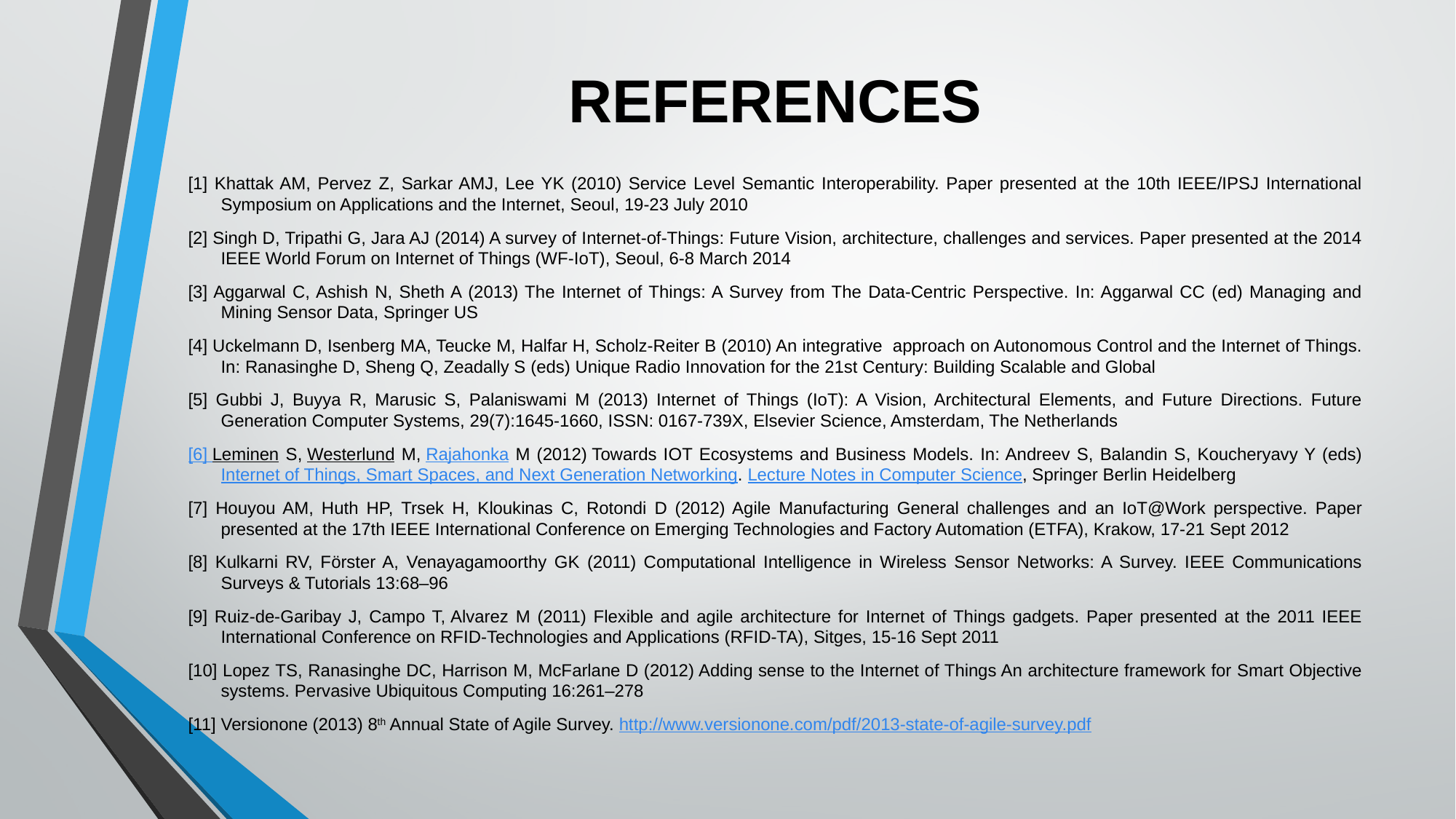

# REFERENCES
[1] Khattak AM, Pervez Z, Sarkar AMJ, Lee YK (2010) Service Level Semantic Interoperability. Paper presented at the 10th IEEE/IPSJ International Symposium on Applications and the Internet, Seoul, 19-23 July 2010
[2] Singh D, Tripathi G, Jara AJ (2014) A survey of Internet-of-Things: Future Vision, architecture, challenges and services. Paper presented at the 2014 IEEE World Forum on Internet of Things (WF-IoT), Seoul, 6-8 March 2014
[3] Aggarwal C, Ashish N, Sheth A (2013) The Internet of Things: A Survey from The Data-Centric Perspective. In: Aggarwal CC (ed) Managing and Mining Sensor Data, Springer US
[4] Uckelmann D, Isenberg MA, Teucke M, Halfar H, Scholz-Reiter B (2010) An integrative  approach on Autonomous Control and the Internet of Things. In: Ranasinghe D, Sheng Q, Zeadally S (eds) Unique Radio Innovation for the 21st Century: Building Scalable and Global
[5] Gubbi J, Buyya R, Marusic S, Palaniswami M (2013) Internet of Things (IoT): A Vision, Architectural Elements, and Future Directions. Future Generation Computer Systems, 29(7):1645-1660, ISSN: 0167-739X, Elsevier Science, Amsterdam, The Netherlands
[6] Leminen S, Westerlund M, Rajahonka M (2012) Towards IOT Ecosystems and Business Models. In: Andreev S, Balandin S, Koucheryavy Y (eds) Internet of Things, Smart Spaces, and Next Generation Networking. Lecture Notes in Computer Science, Springer Berlin Heidelberg
[7] Houyou AM, Huth HP, Trsek H, Kloukinas C, Rotondi D (2012) Agile Manufacturing General challenges and an IoT@Work perspective. Paper presented at the 17th IEEE International Conference on Emerging Technologies and Factory Automation (ETFA), Krakow, 17-21 Sept 2012
[8] Kulkarni RV, Förster A, Venayagamoorthy GK (2011) Computational Intelligence in Wireless Sensor Networks: A Survey. IEEE Communications Surveys & Tutorials 13:68–96
[9] Ruiz-de-Garibay J, Campo T, Alvarez M (2011) Flexible and agile architecture for Internet of Things gadgets. Paper presented at the 2011 IEEE International Conference on RFID-Technologies and Applications (RFID-TA), Sitges, 15-16 Sept 2011
[10] Lopez TS, Ranasinghe DC, Harrison M, McFarlane D (2012) Adding sense to the Internet of Things An architecture framework for Smart Objective systems. Pervasive Ubiquitous Computing 16:261–278
[11] Versionone (2013) 8th Annual State of Agile Survey. http://www.versionone.com/pdf/2013-state-of-agile-survey.pdf